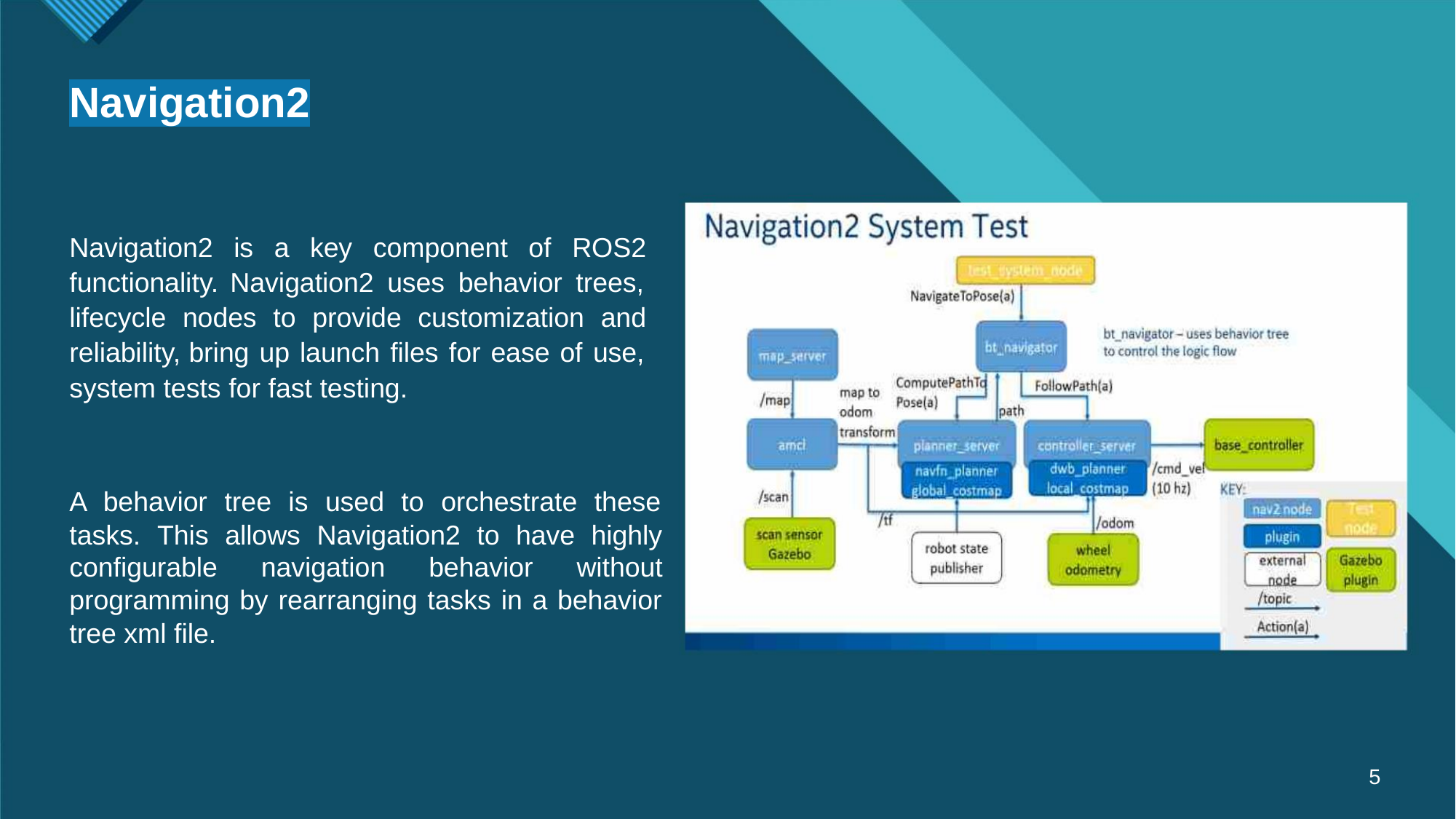

Navigation2
Navigation2 is a key component of ROS2
functionality. Navigation2 uses behavior trees,
lifecycle nodes to provide customization and
reliability, bring up launch files for ease of use,
system tests for fast testing.
A behavior tree is used to orchestrate these
tasks. This allows Navigation2 to have highly
configurable
navigation
behavior
without
programming by rearranging tasks in a behavior
tree xml file.
5